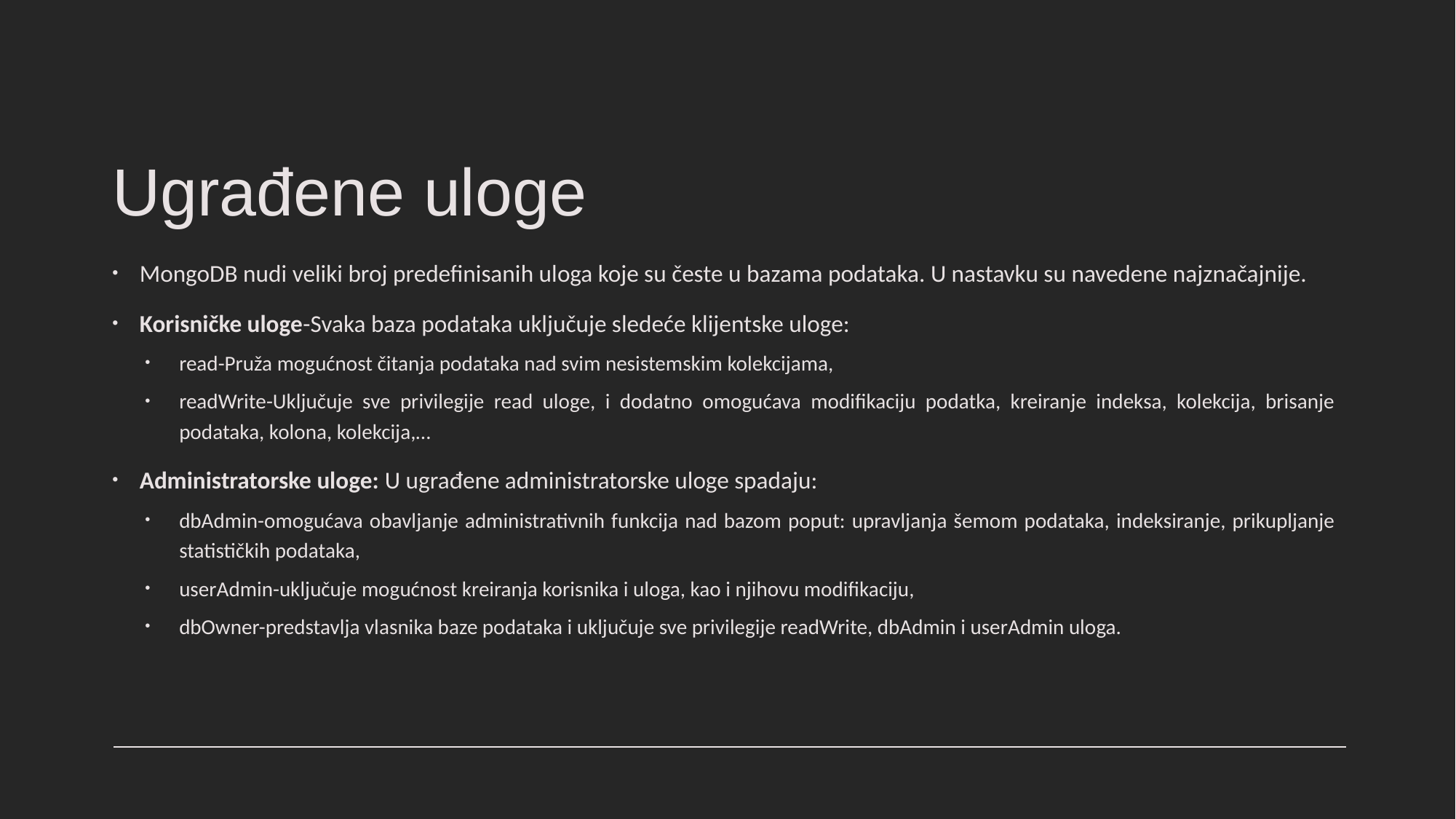

# Ugrađene uloge
MongoDB nudi veliki broj predefinisanih uloga koje su česte u bazama podataka. U nastavku su navedene najznačajnije.
Korisničke uloge-Svaka baza podataka uključuje sledeće klijentske uloge:
read-Pruža mogućnost čitanja podataka nad svim nesistemskim kolekcijama,
readWrite-Uključuje sve privilegije read uloge, i dodatno omogućava modifikaciju podatka, kreiranje indeksa, kolekcija, brisanje podataka, kolona, kolekcija,…
Administratorske uloge: U ugrađene administratorske uloge spadaju:
dbAdmin-omogućava obavljanje administrativnih funkcija nad bazom poput: upravljanja šemom podataka, indeksiranje, prikupljanje statističkih podataka,
userAdmin-uključuje mogućnost kreiranja korisnika i uloga, kao i njihovu modifikaciju,
dbOwner-predstavlja vlasnika baze podataka i uključuje sve privilegije readWrite, dbAdmin i userAdmin uloga.